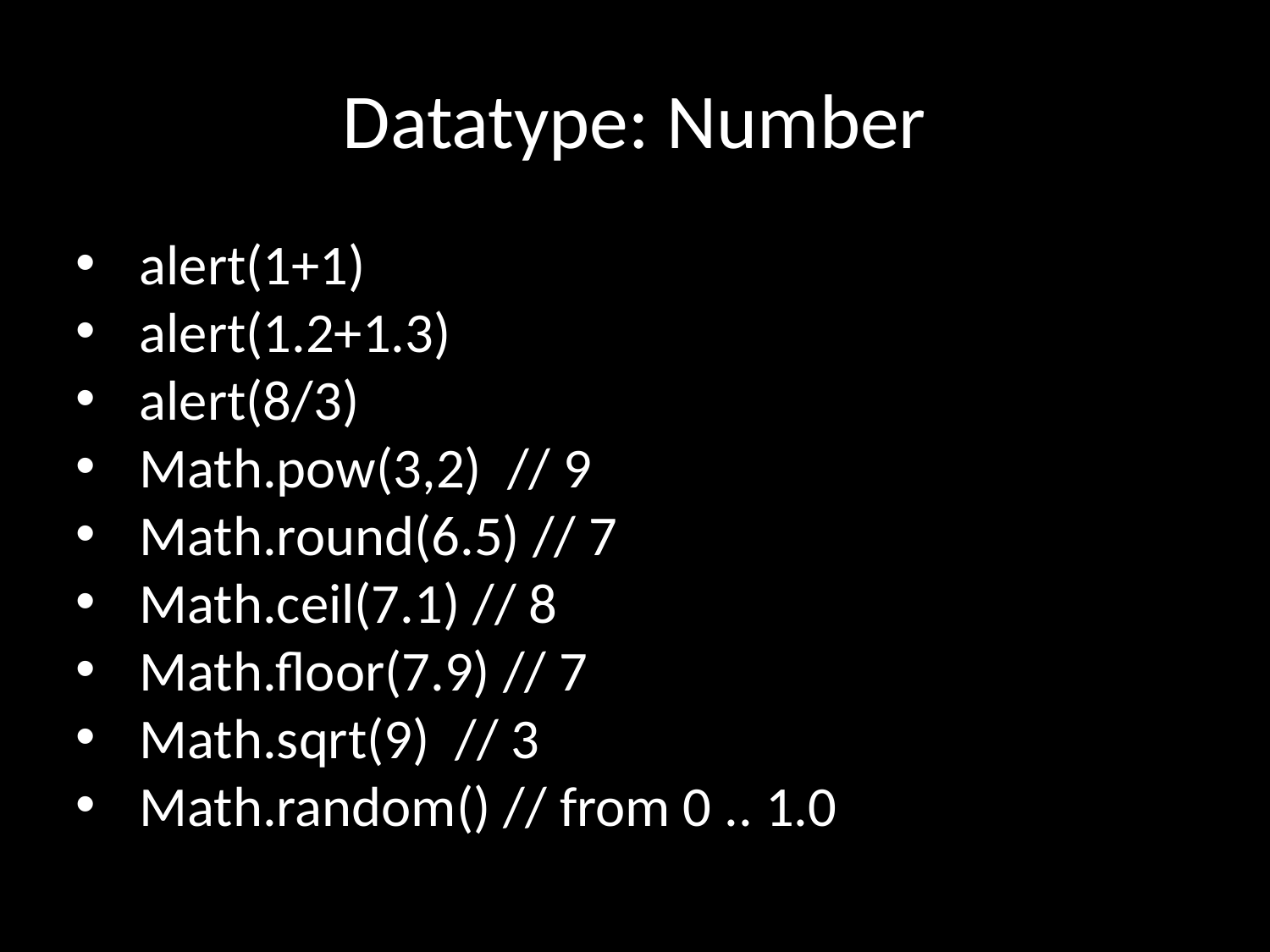

Datatype: Number
alert(1+1)
alert(1.2+1.3)
alert(8/3)
Math.pow(3,2)  // 9
Math.round(6.5) // 7
Math.ceil(7.1) // 8
Math.floor(7.9) // 7
Math.sqrt(9)  // 3
Math.random() // from 0 .. 1.0